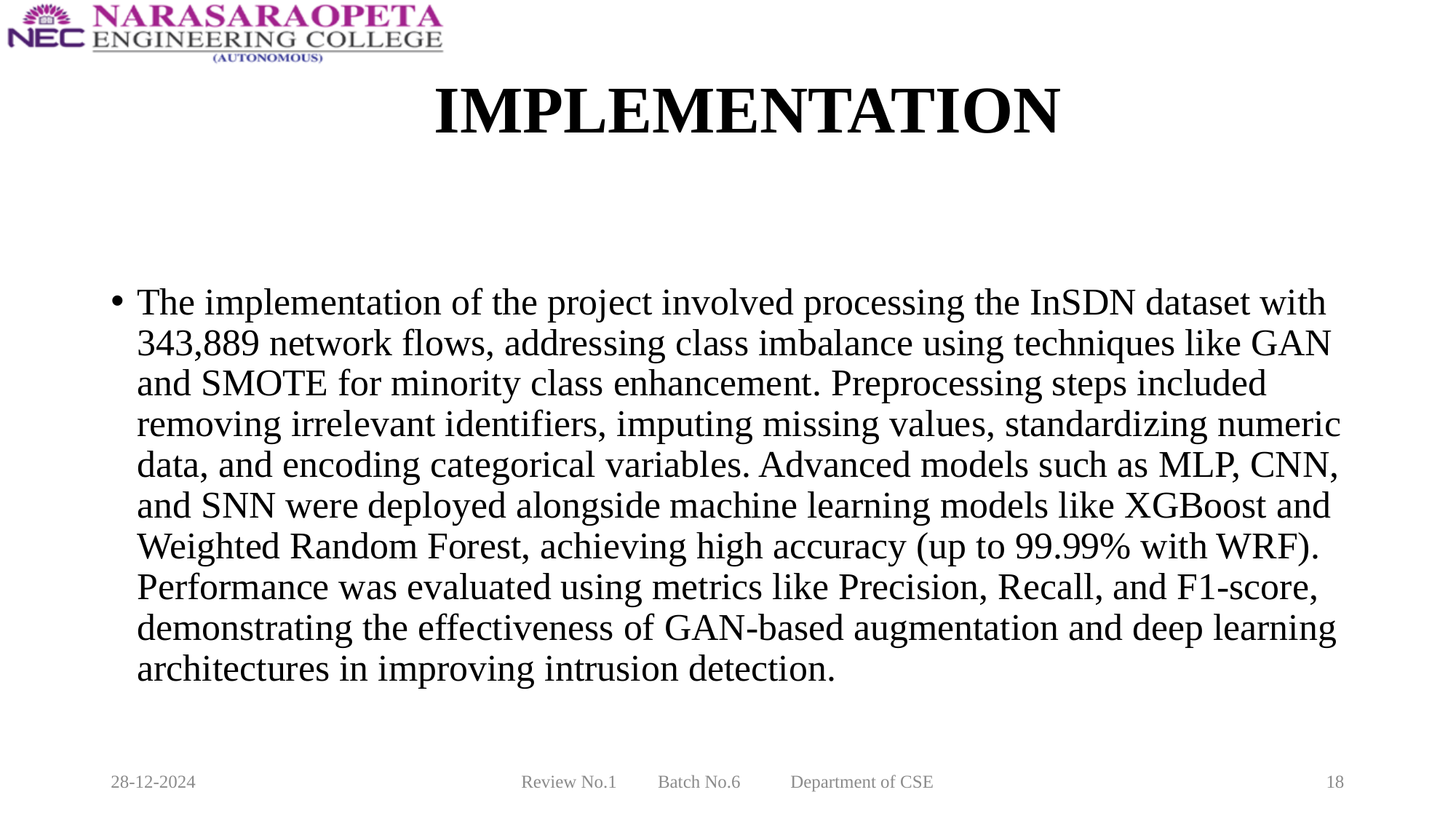

# IMPLEMENTATION

The implementation of the project involved processing the InSDN dataset with 343,889 network flows, addressing class imbalance using techniques like GAN and SMOTE for minority class enhancement. Preprocessing steps included removing irrelevant identifiers, imputing missing values, standardizing numeric data, and encoding categorical variables. Advanced models such as MLP, CNN, and SNN were deployed alongside machine learning models like XGBoost and Weighted Random Forest, achieving high accuracy (up to 99.99% with WRF). Performance was evaluated using metrics like Precision, Recall, and F1-score, demonstrating the effectiveness of GAN-based augmentation and deep learning architectures in improving intrusion detection.
28-12-2024
Review No.1         Batch No.6           Department of CSE
18